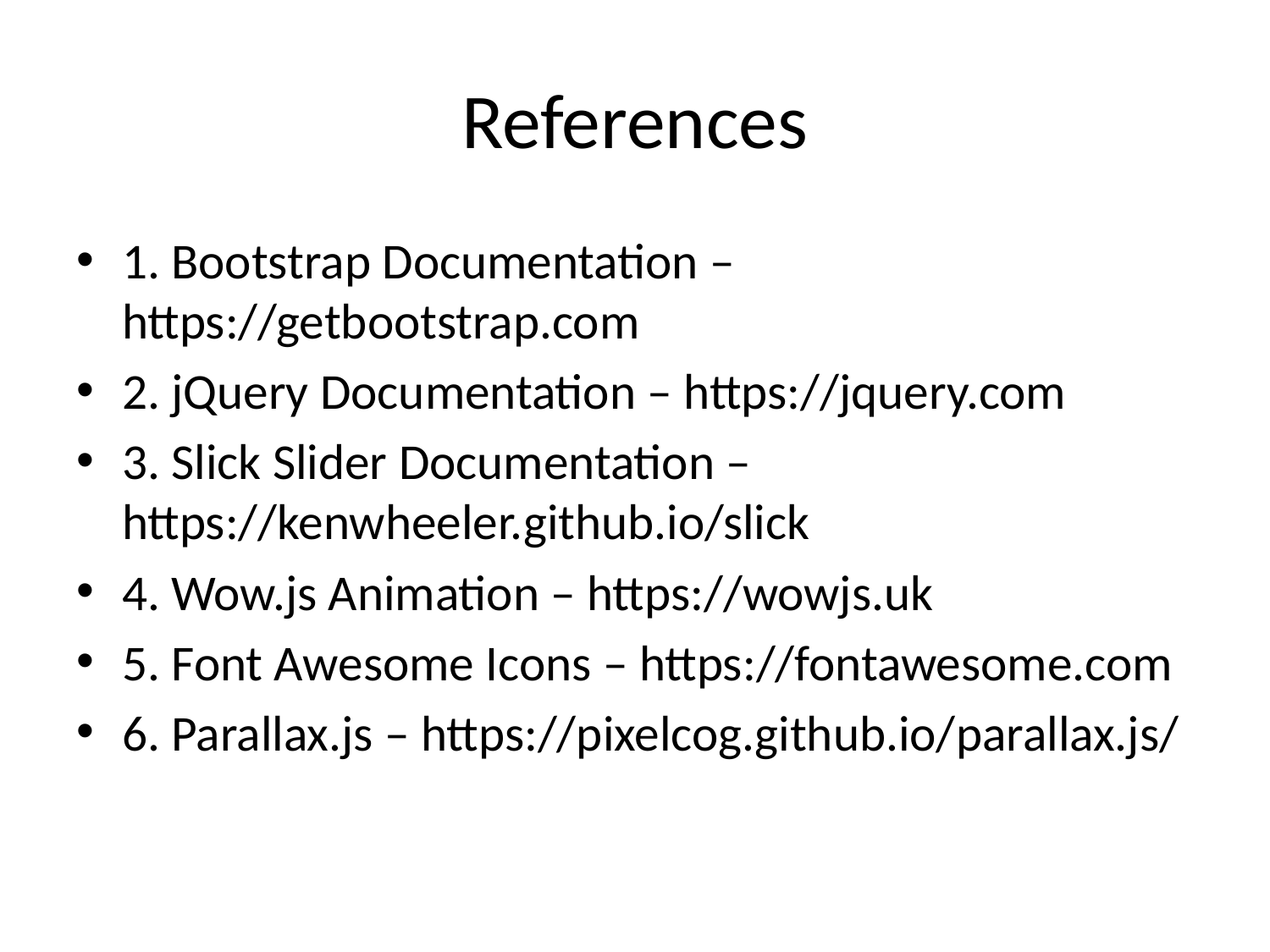

# References
1. Bootstrap Documentation – https://getbootstrap.com
2. jQuery Documentation – https://jquery.com
3. Slick Slider Documentation – https://kenwheeler.github.io/slick
4. Wow.js Animation – https://wowjs.uk
5. Font Awesome Icons – https://fontawesome.com
6. Parallax.js – https://pixelcog.github.io/parallax.js/